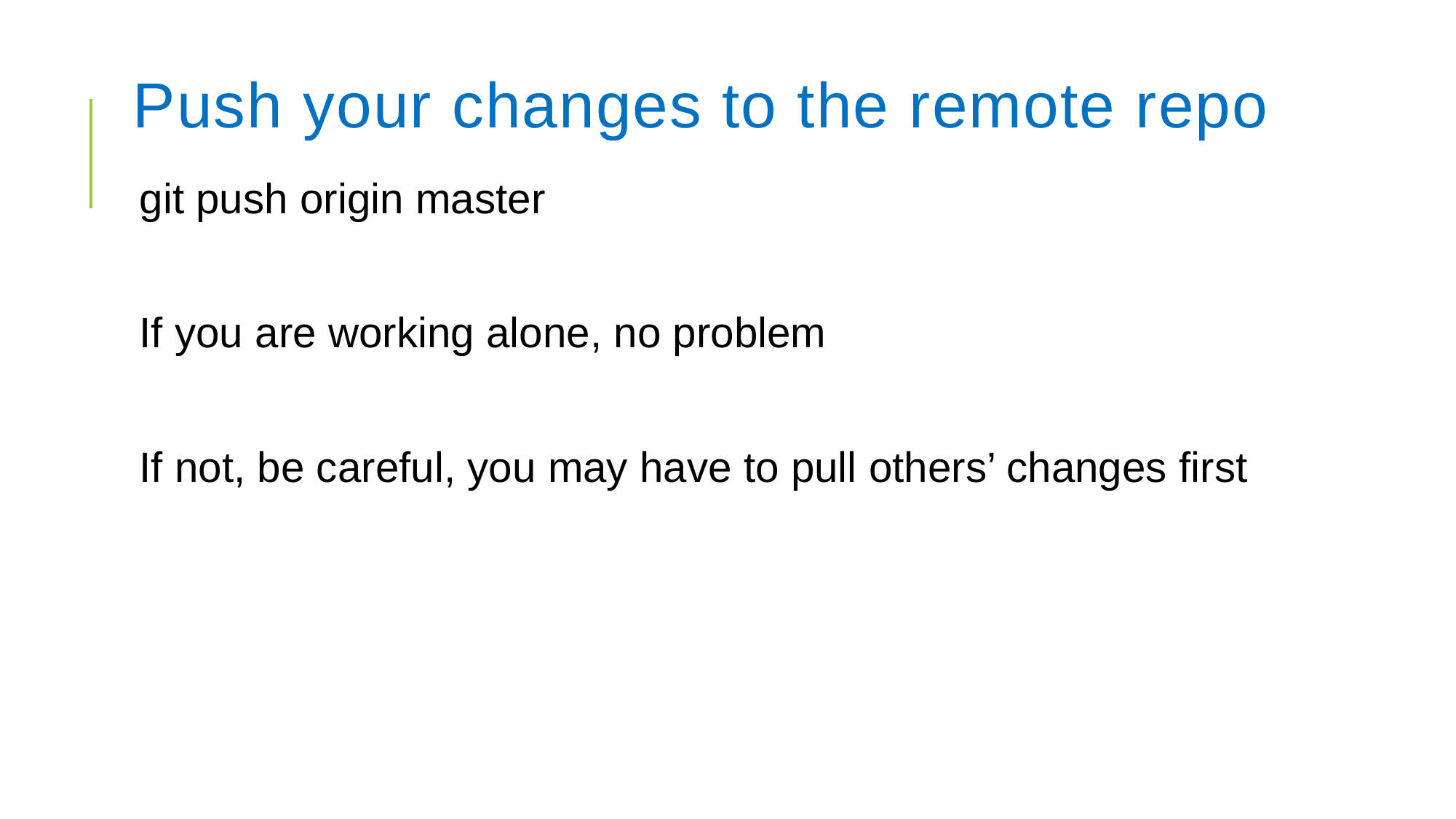

# Push your changes to the remote repo
git push origin master

If you are working alone, no problem

If not, be careful, you may have to pull others’ changes first